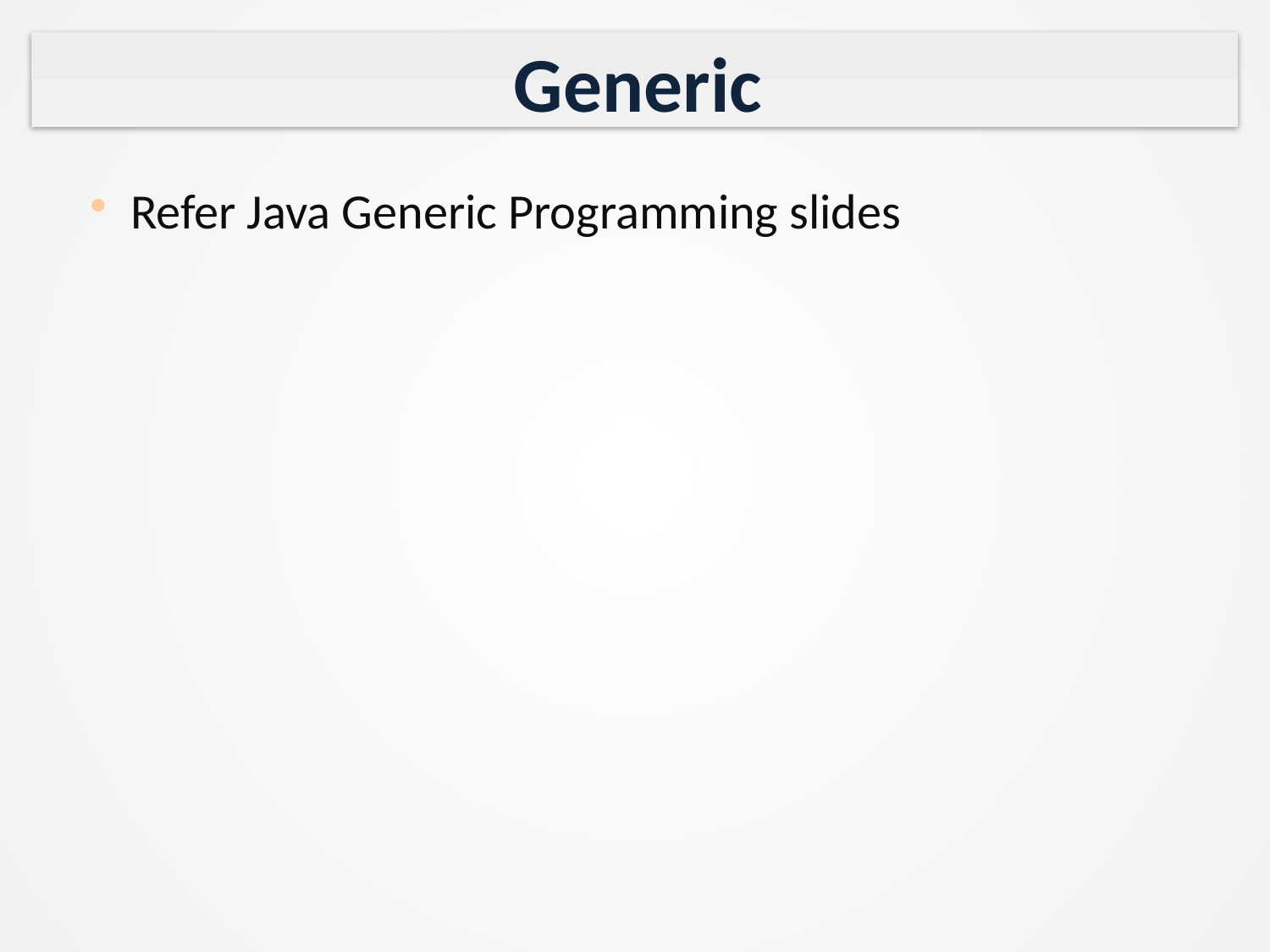

# Generic
Refer Java Generic Programming slides